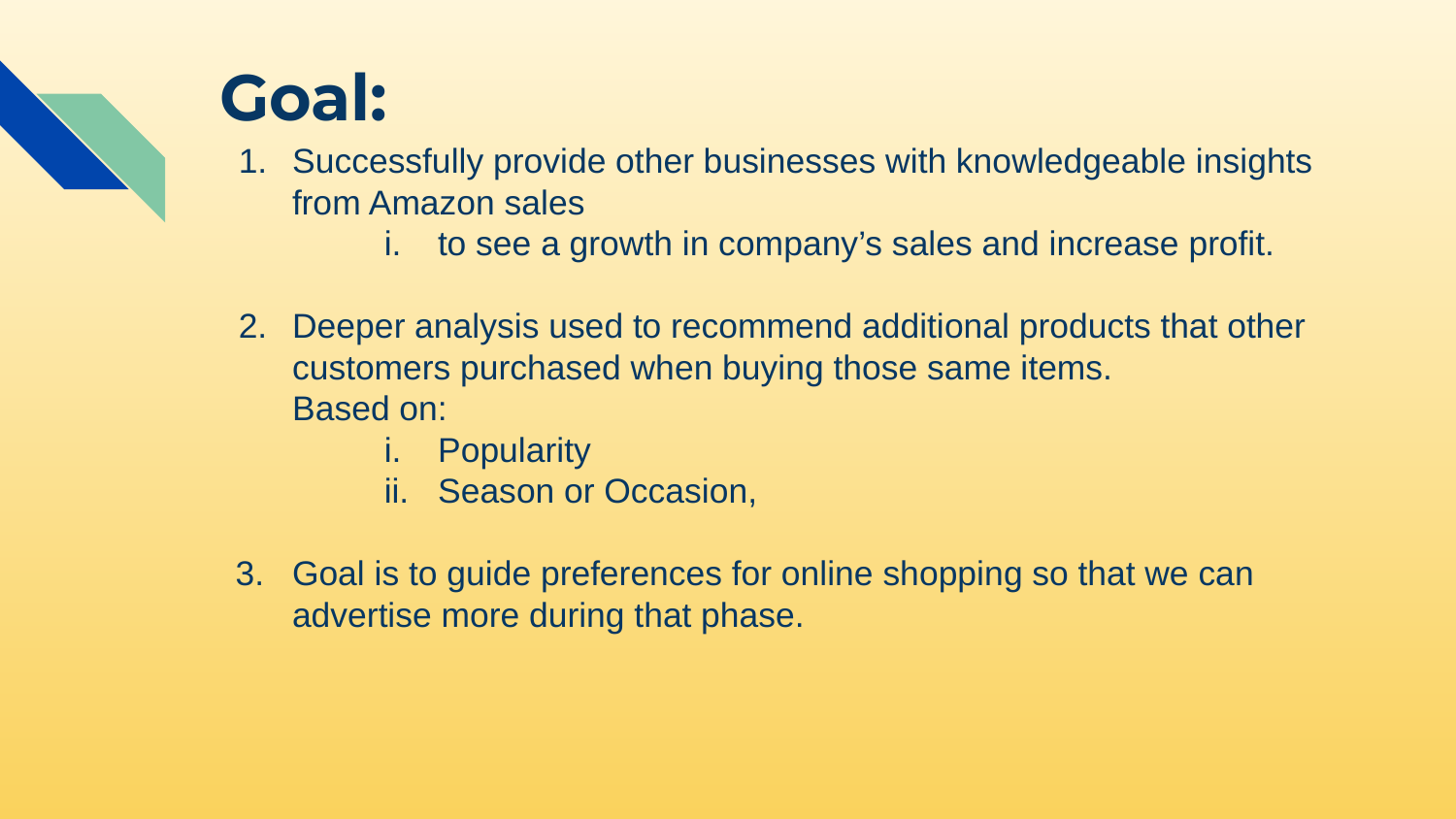

# Goal:
Successfully provide other businesses with knowledgeable insights from Amazon sales
to see a growth in company’s sales and increase profit.

Deeper analysis used to recommend additional products that other customers purchased when buying those same items.
Based on:
Popularity
Season or Occasion,

Goal is to guide preferences for online shopping so that we can advertise more during that phase.